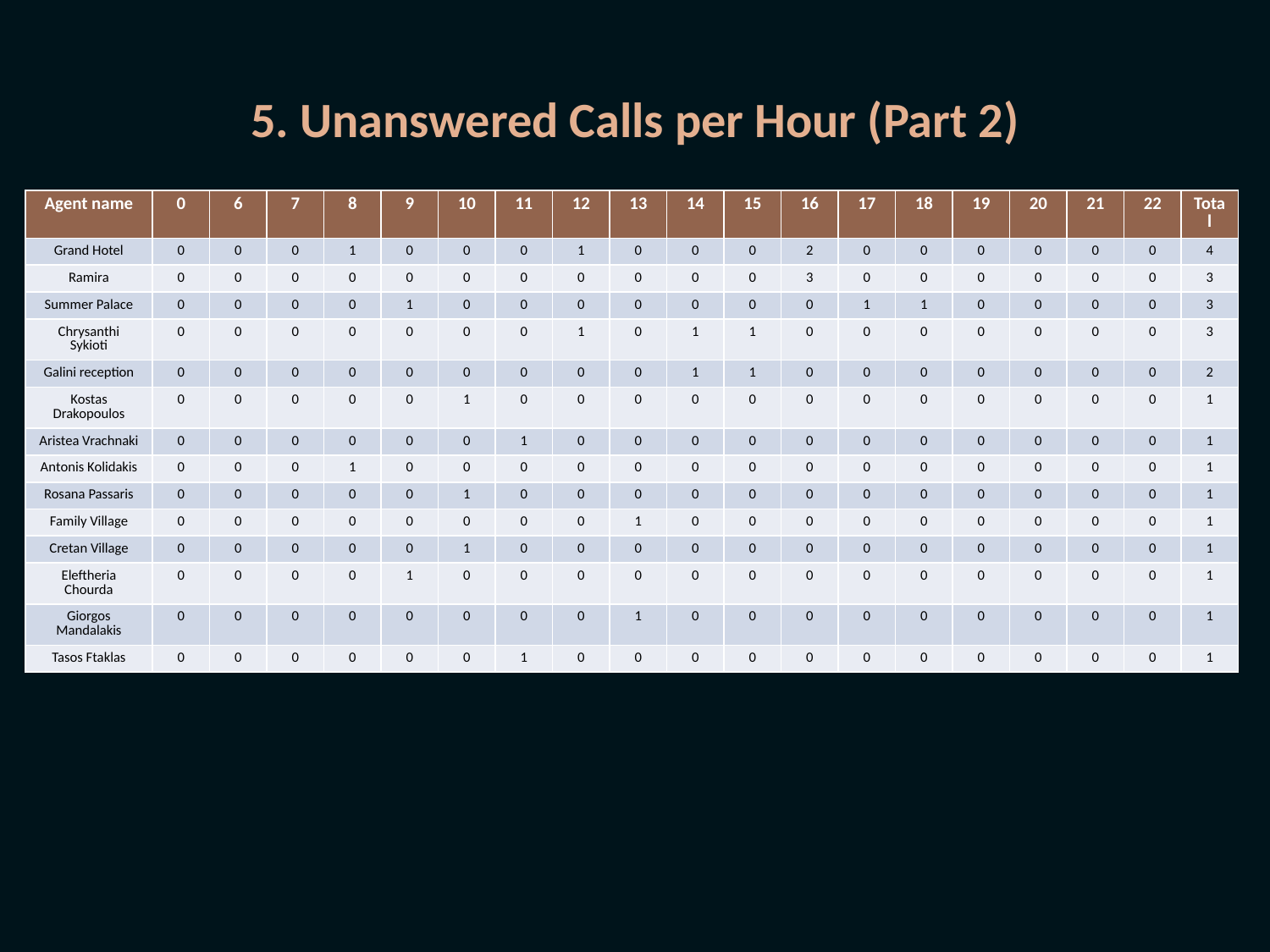

# 5. Unanswered Calls per Hour (Part 2)
| Agent name | 0 | 6 | 7 | 8 | 9 | 10 | 11 | 12 | 13 | 14 | 15 | 16 | 17 | 18 | 19 | 20 | 21 | 22 | Total |
| --- | --- | --- | --- | --- | --- | --- | --- | --- | --- | --- | --- | --- | --- | --- | --- | --- | --- | --- | --- |
| Grand Hotel | 0 | 0 | 0 | 1 | 0 | 0 | 0 | 1 | 0 | 0 | 0 | 2 | 0 | 0 | 0 | 0 | 0 | 0 | 4 |
| Ramira | 0 | 0 | 0 | 0 | 0 | 0 | 0 | 0 | 0 | 0 | 0 | 3 | 0 | 0 | 0 | 0 | 0 | 0 | 3 |
| Summer Palace | 0 | 0 | 0 | 0 | 1 | 0 | 0 | 0 | 0 | 0 | 0 | 0 | 1 | 1 | 0 | 0 | 0 | 0 | 3 |
| Chrysanthi Sykioti | 0 | 0 | 0 | 0 | 0 | 0 | 0 | 1 | 0 | 1 | 1 | 0 | 0 | 0 | 0 | 0 | 0 | 0 | 3 |
| Galini reception | 0 | 0 | 0 | 0 | 0 | 0 | 0 | 0 | 0 | 1 | 1 | 0 | 0 | 0 | 0 | 0 | 0 | 0 | 2 |
| Kostas Drakopoulos | 0 | 0 | 0 | 0 | 0 | 1 | 0 | 0 | 0 | 0 | 0 | 0 | 0 | 0 | 0 | 0 | 0 | 0 | 1 |
| Aristea Vrachnaki | 0 | 0 | 0 | 0 | 0 | 0 | 1 | 0 | 0 | 0 | 0 | 0 | 0 | 0 | 0 | 0 | 0 | 0 | 1 |
| Antonis Kolidakis | 0 | 0 | 0 | 1 | 0 | 0 | 0 | 0 | 0 | 0 | 0 | 0 | 0 | 0 | 0 | 0 | 0 | 0 | 1 |
| Rosana Passaris | 0 | 0 | 0 | 0 | 0 | 1 | 0 | 0 | 0 | 0 | 0 | 0 | 0 | 0 | 0 | 0 | 0 | 0 | 1 |
| Family Village | 0 | 0 | 0 | 0 | 0 | 0 | 0 | 0 | 1 | 0 | 0 | 0 | 0 | 0 | 0 | 0 | 0 | 0 | 1 |
| Cretan Village | 0 | 0 | 0 | 0 | 0 | 1 | 0 | 0 | 0 | 0 | 0 | 0 | 0 | 0 | 0 | 0 | 0 | 0 | 1 |
| Eleftheria Chourda | 0 | 0 | 0 | 0 | 1 | 0 | 0 | 0 | 0 | 0 | 0 | 0 | 0 | 0 | 0 | 0 | 0 | 0 | 1 |
| Giorgos Mandalakis | 0 | 0 | 0 | 0 | 0 | 0 | 0 | 0 | 1 | 0 | 0 | 0 | 0 | 0 | 0 | 0 | 0 | 0 | 1 |
| Tasos Ftaklas | 0 | 0 | 0 | 0 | 0 | 0 | 1 | 0 | 0 | 0 | 0 | 0 | 0 | 0 | 0 | 0 | 0 | 0 | 1 |